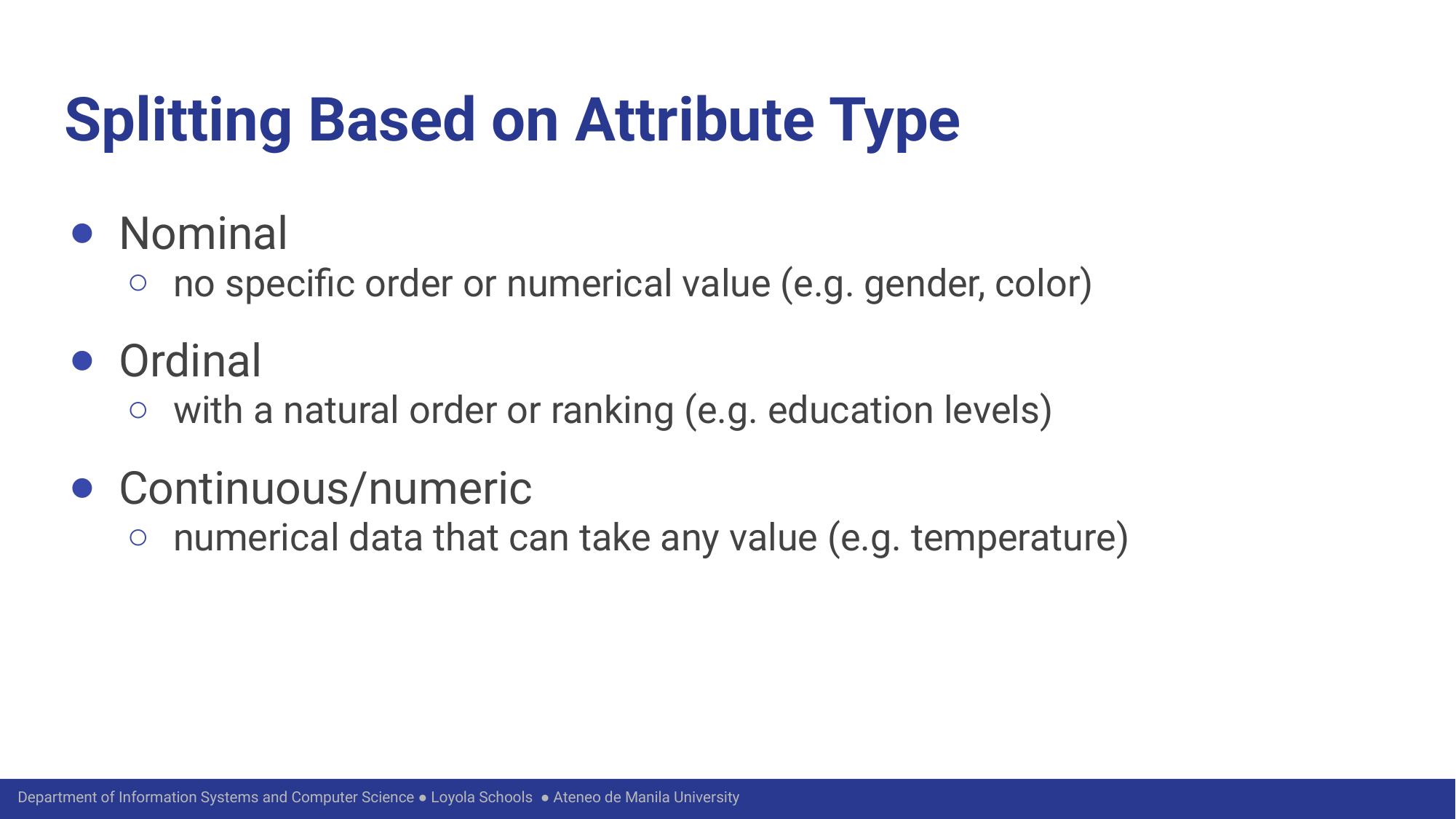

# Splitting Based on Attribute Type
Nominal
no specific order or numerical value (e.g. gender, color)
Ordinal
with a natural order or ranking (e.g. education levels)
Continuous/numeric
numerical data that can take any value (e.g. temperature)